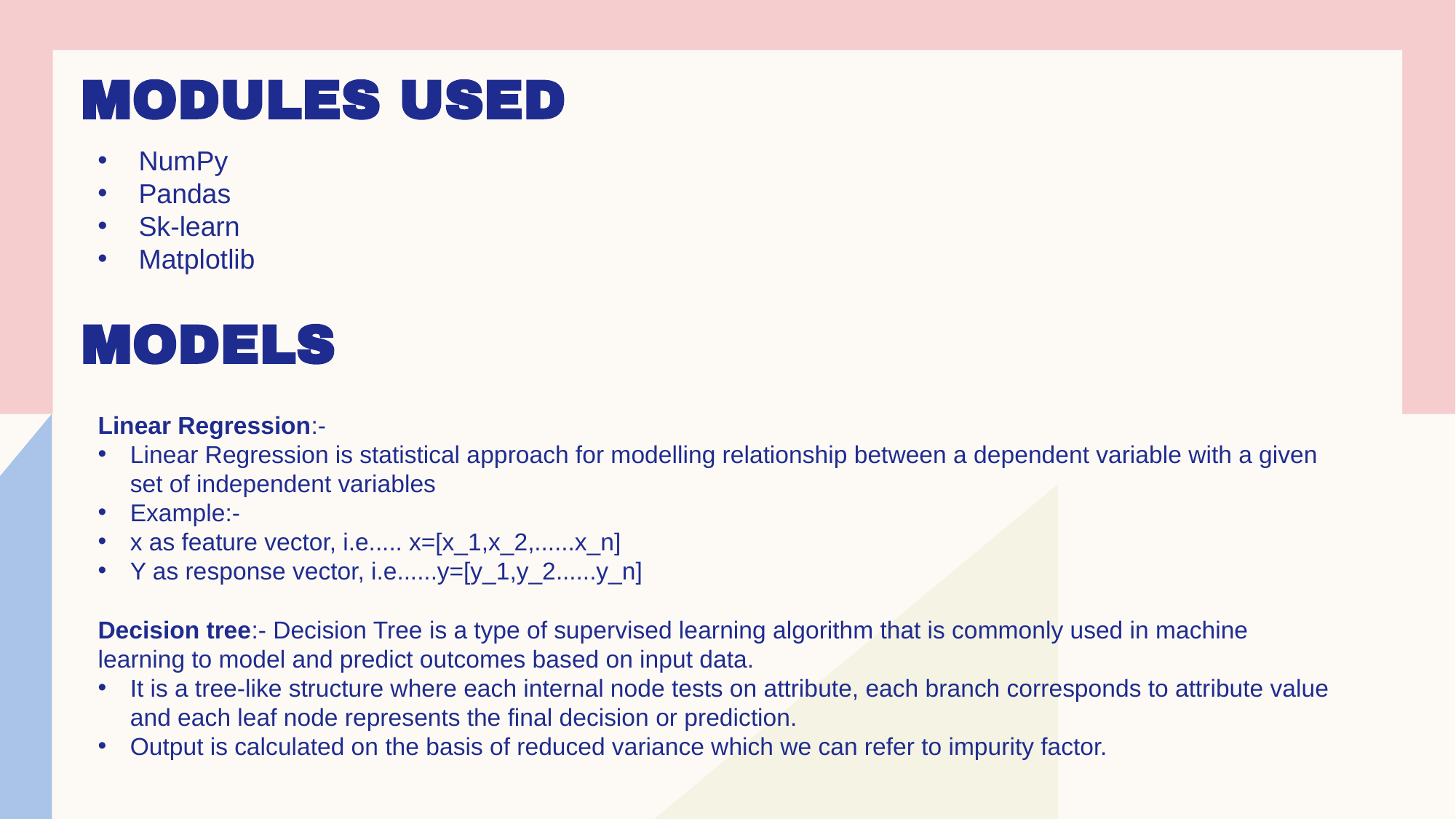

Modules used
NumPy
Pandas
Sk-learn
Matplotlib
# models
Linear Regression:-
Linear Regression is statistical approach for modelling relationship between a dependent variable with a given set of independent variables
Example:-
x as feature vector, i.e..... x=[x_1,x_2,......x_n]
Y as response vector, i.e......y=[y_1,y_2......y_n]

Decision tree:- Decision Tree is a type of supervised learning algorithm that is commonly used in machine learning to model and predict outcomes based on input data.
It is a tree-like structure where each internal node tests on attribute, each branch corresponds to attribute value and each leaf node represents the final decision or prediction.
Output is calculated on the basis of reduced variance which we can refer to impurity factor.